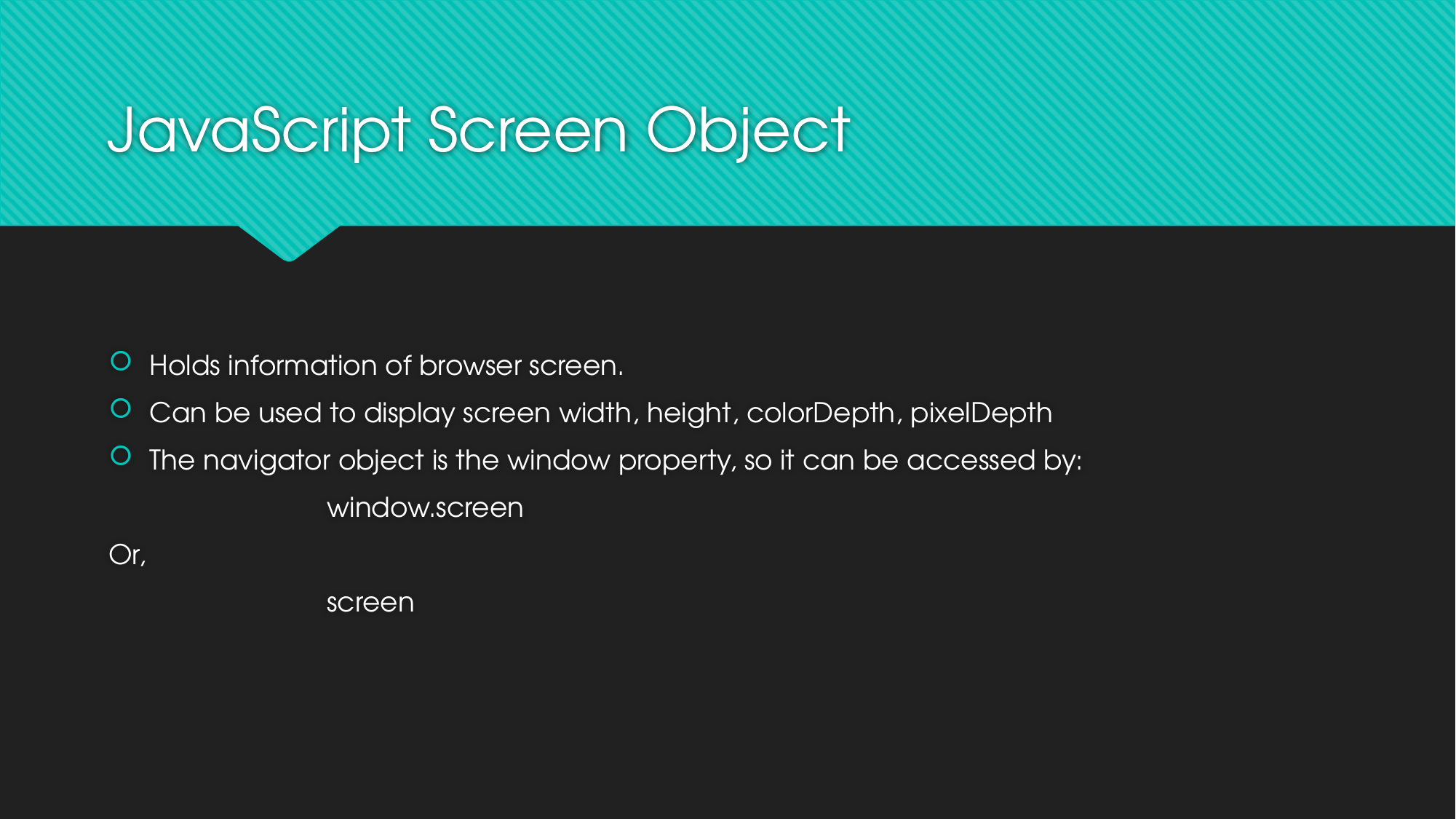

# JavaScript Screen Object
Holds information of browser screen.
Can be used to display screen width, height, colorDepth, pixelDepth
The navigator object is the window property, so it can be accessed by:
		window.screen
Or,
		screen